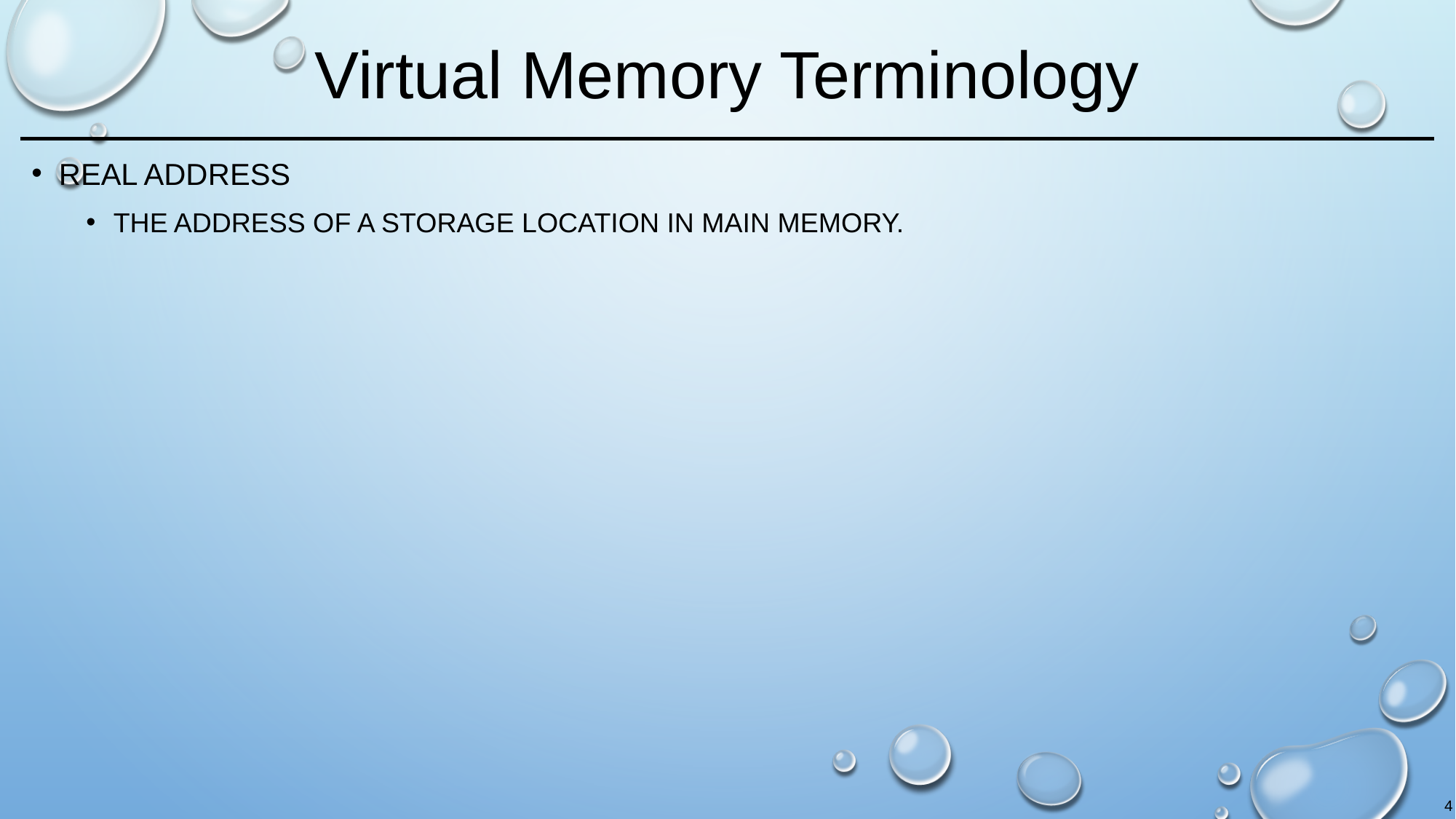

# Virtual Memory Terminology
Real address
The address of a storage location in main memory.
4